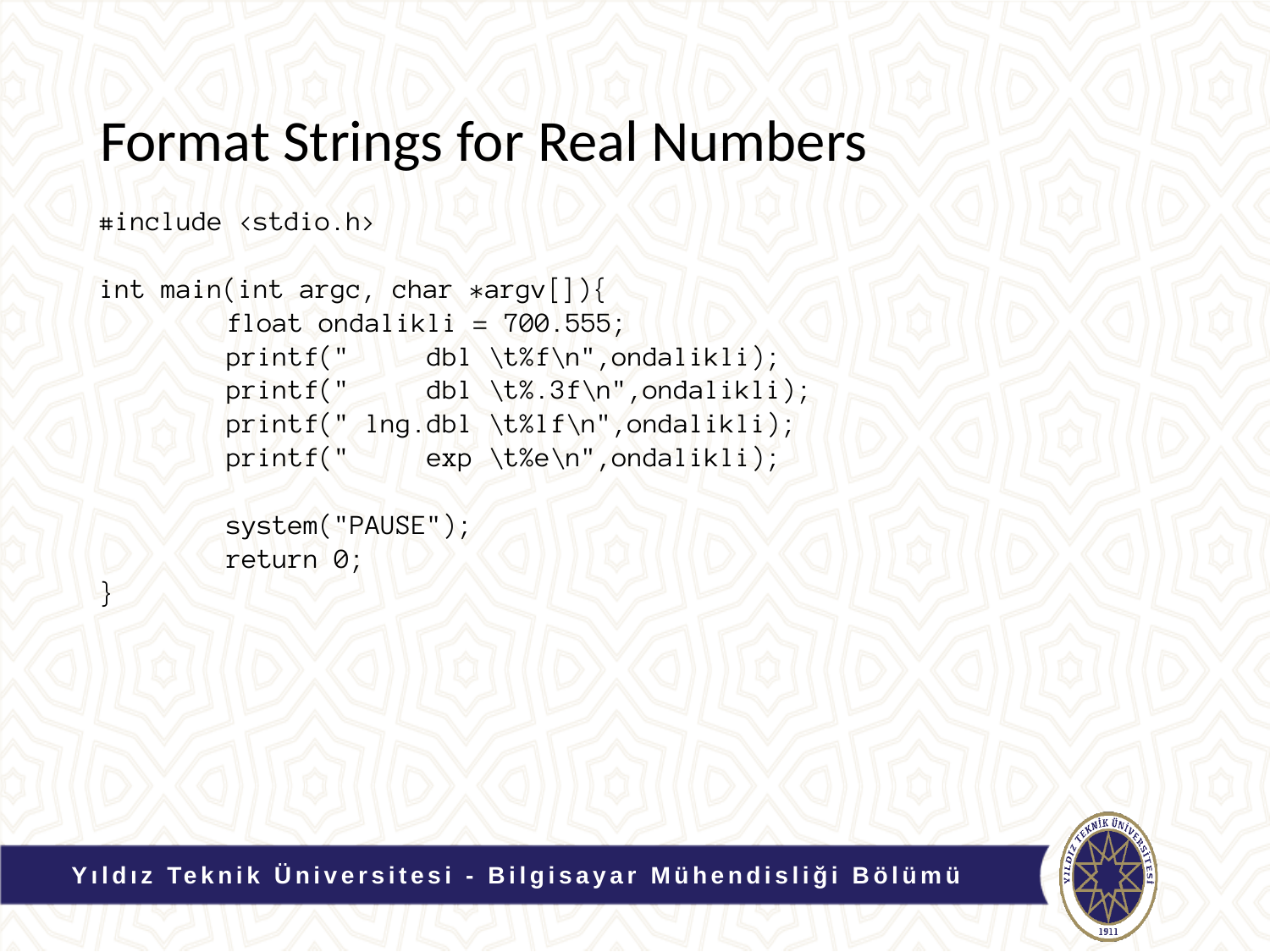

# Format Strings for Real Numbers
#include <stdio.h>

int main(int argc, char *argv[]){
	float ondalikli = 700.555;
	printf("     dbl \t%f\n",ondalikli);
	printf("     dbl \t%.3f\n",ondalikli);
	printf(" lng.dbl \t%lf\n",ondalikli);
	printf("     exp \t%e\n",ondalikli);

    	system("PAUSE");
    	return 0;
}
Yıldız Teknik Üniversitesi - Bilgisayar Mühendisliği Bölümü